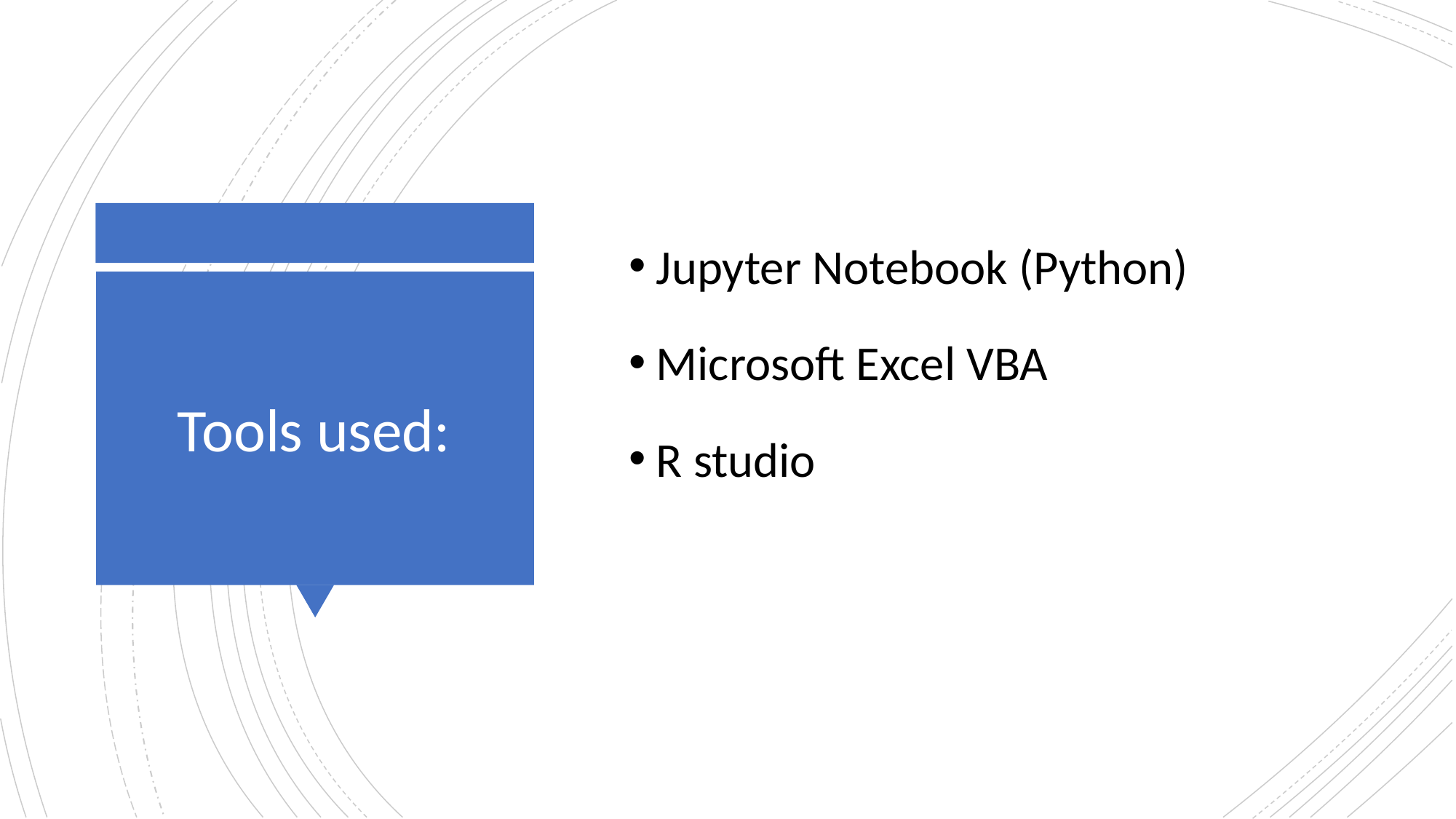

Jupyter Notebook (Python)
Microsoft Excel VBA
R studio

# Tools used: